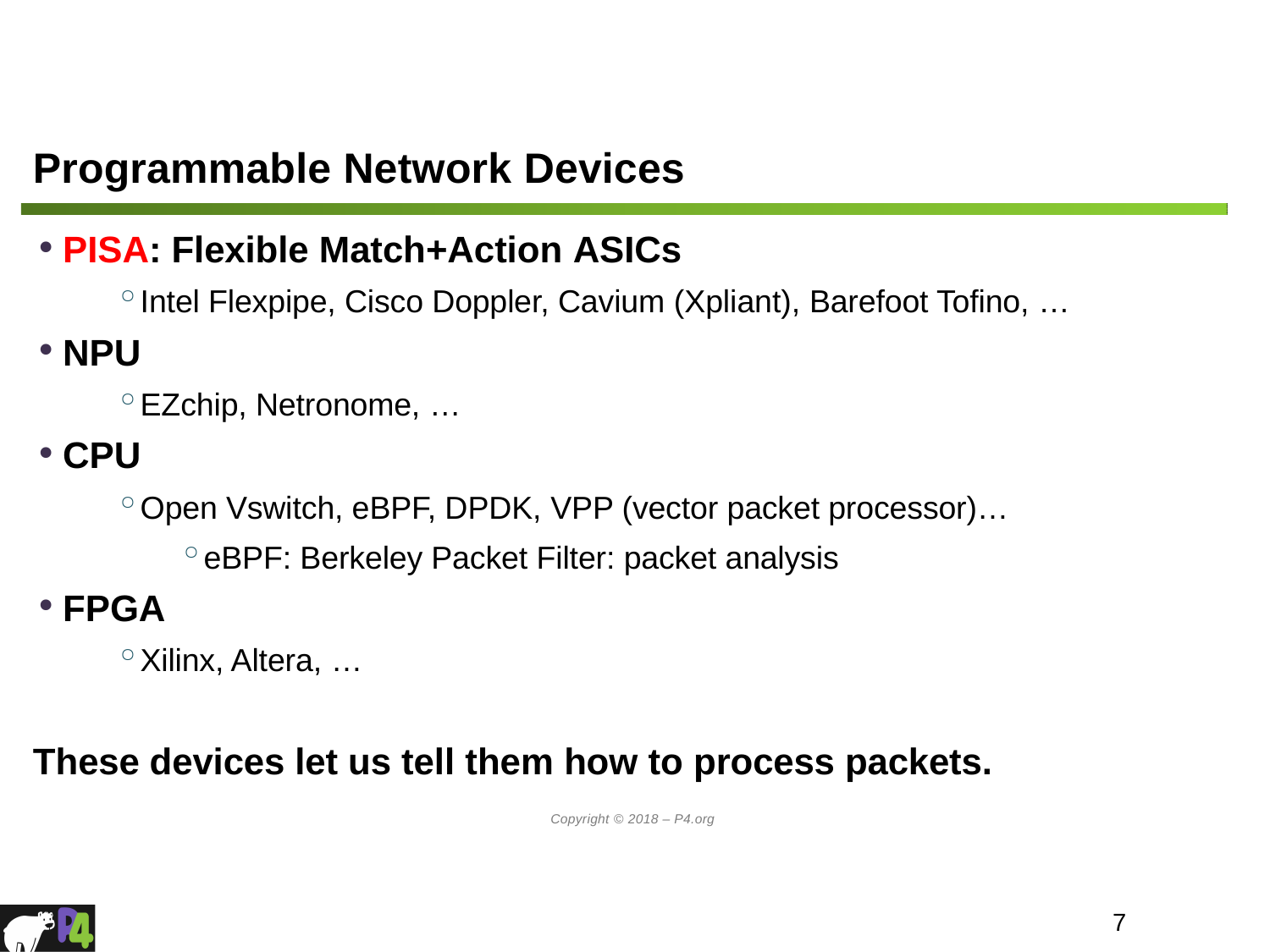

# Programmable Network Devices

PISA: Flexible Match+Action ASICs
Intel Flexpipe, Cisco Doppler, Cavium (Xpliant), Barefoot Tofino, …
NPU
EZchip, Netronome, …
CPU
Open Vswitch, eBPF, DPDK, VPP (vector packet processor)…
eBPF: Berkeley Packet Filter: packet analysis
FPGA
Xilinx, Altera, …

These devices let us tell them how to process packets.
Copyright © 2018 – P4.org
7